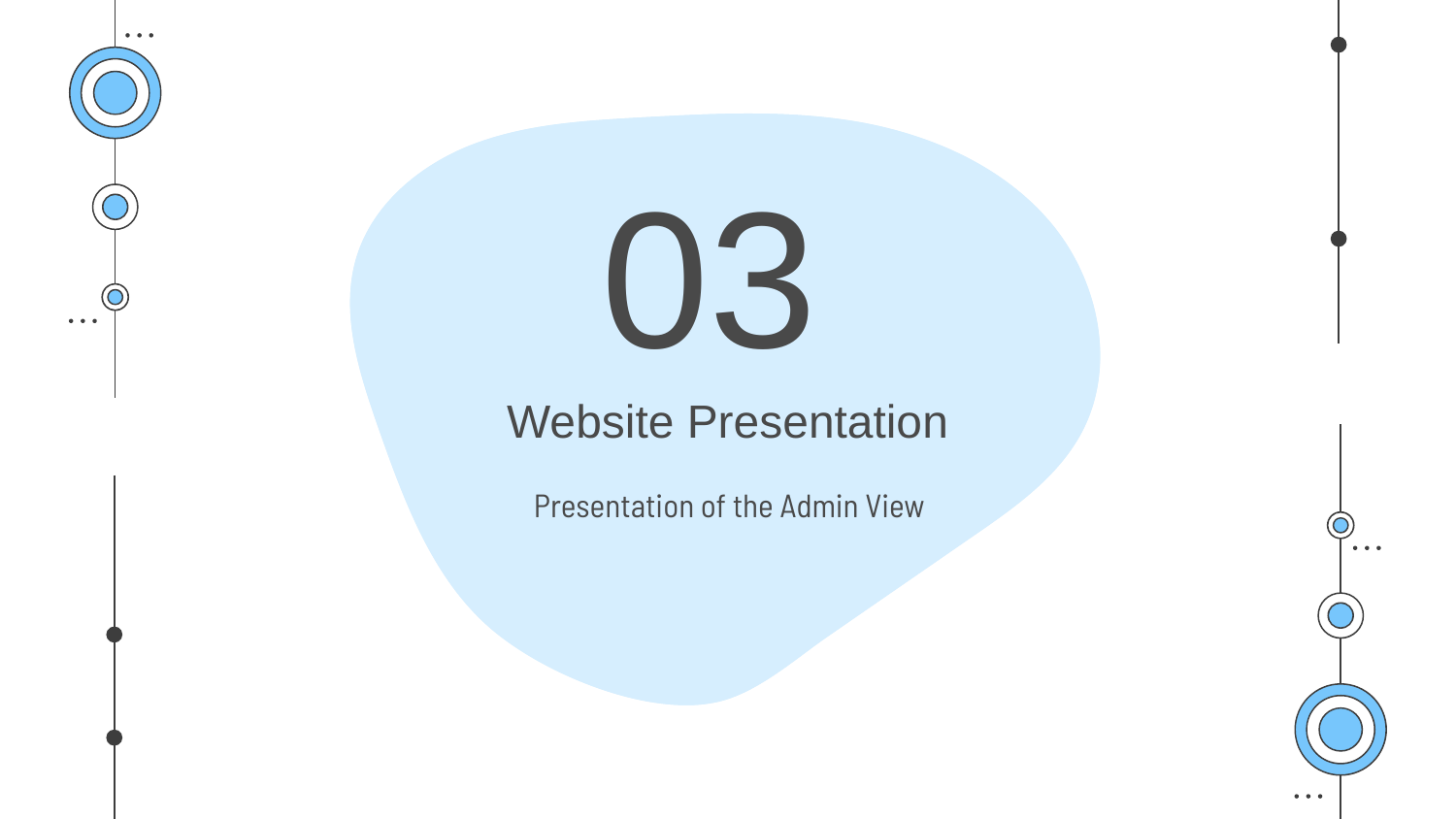

03
# Website Presentation
Presentation of the Admin View